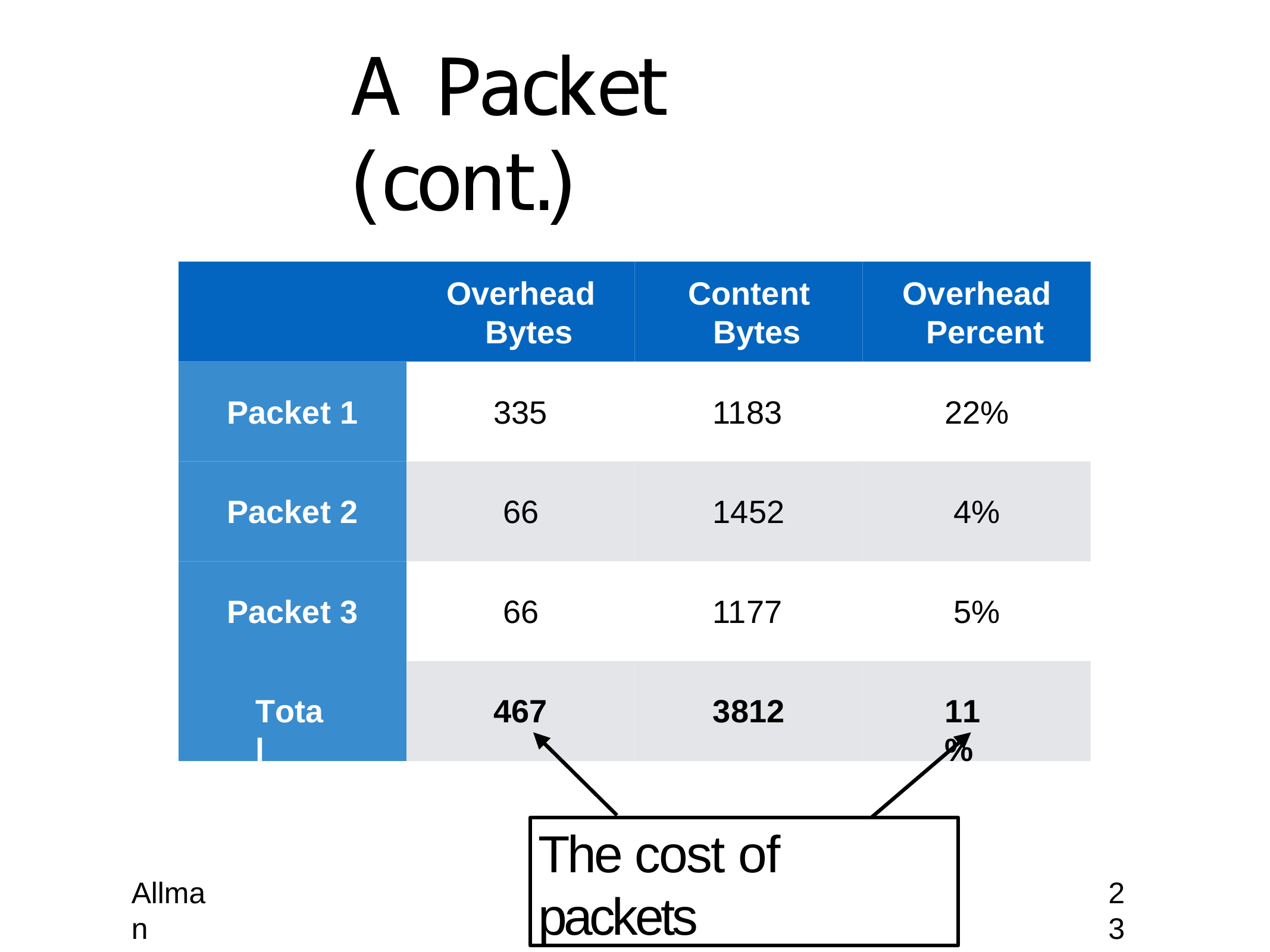

# A Packet (cont.)

Overhead  Bytes
Content  Bytes
Overhead  Percent

Packet 1
335
1183
22%

Packet 2
66
1452
4%

Packet 3
66
1177
5%

Total
467
3812
11%

The cost of packets
Allman
23